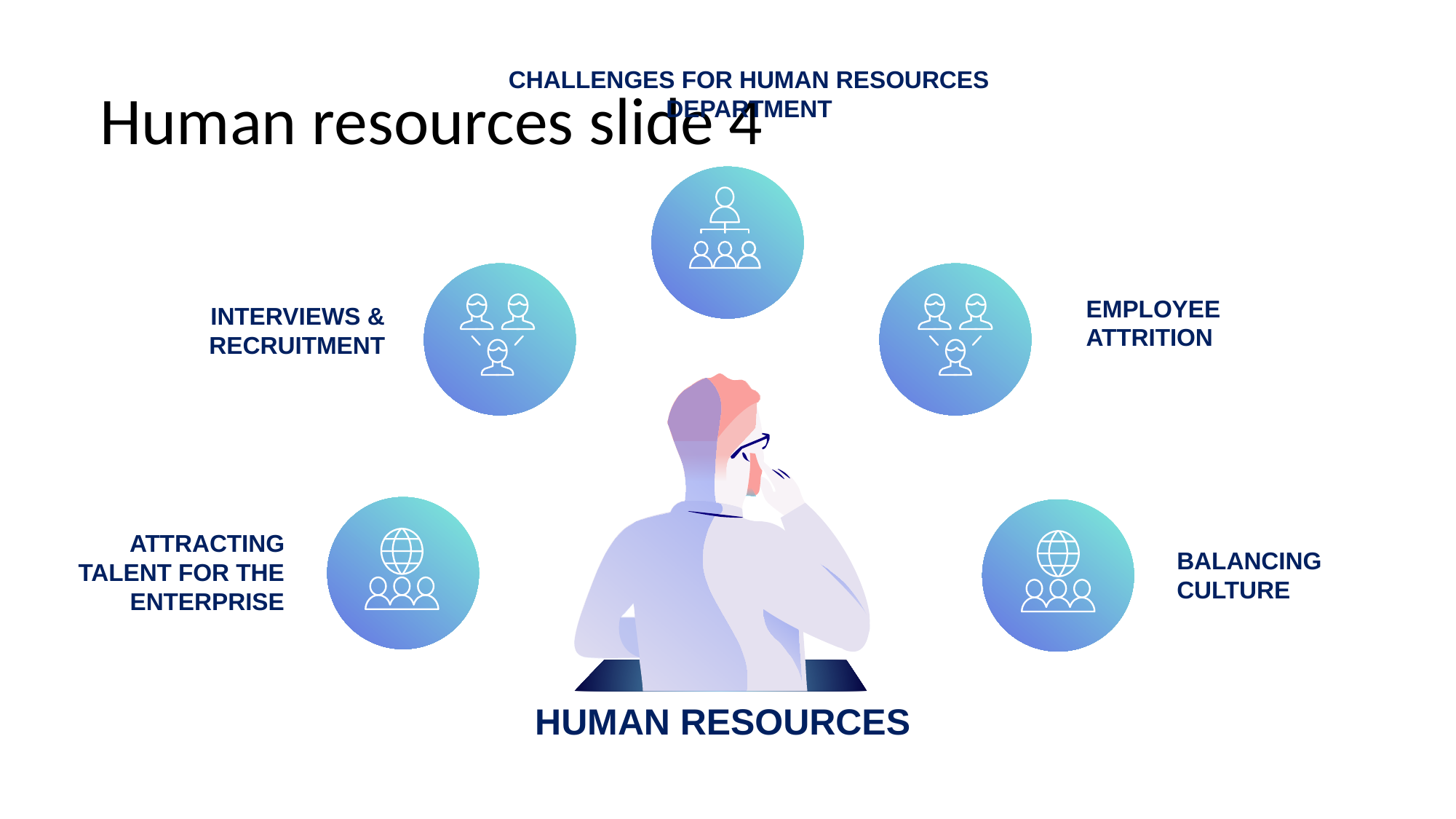

# Human resources slide 4
CHALLENGES FOR HUMAN RESOURCES DEPARTMENT

EMPLOYEE ATTRITION
INTERVIEWS & RECRUITMENT

ATTRACTING TALENT FOR THE ENTERPRISE
BALANCING CULTURE
HUMAN RESOURCES